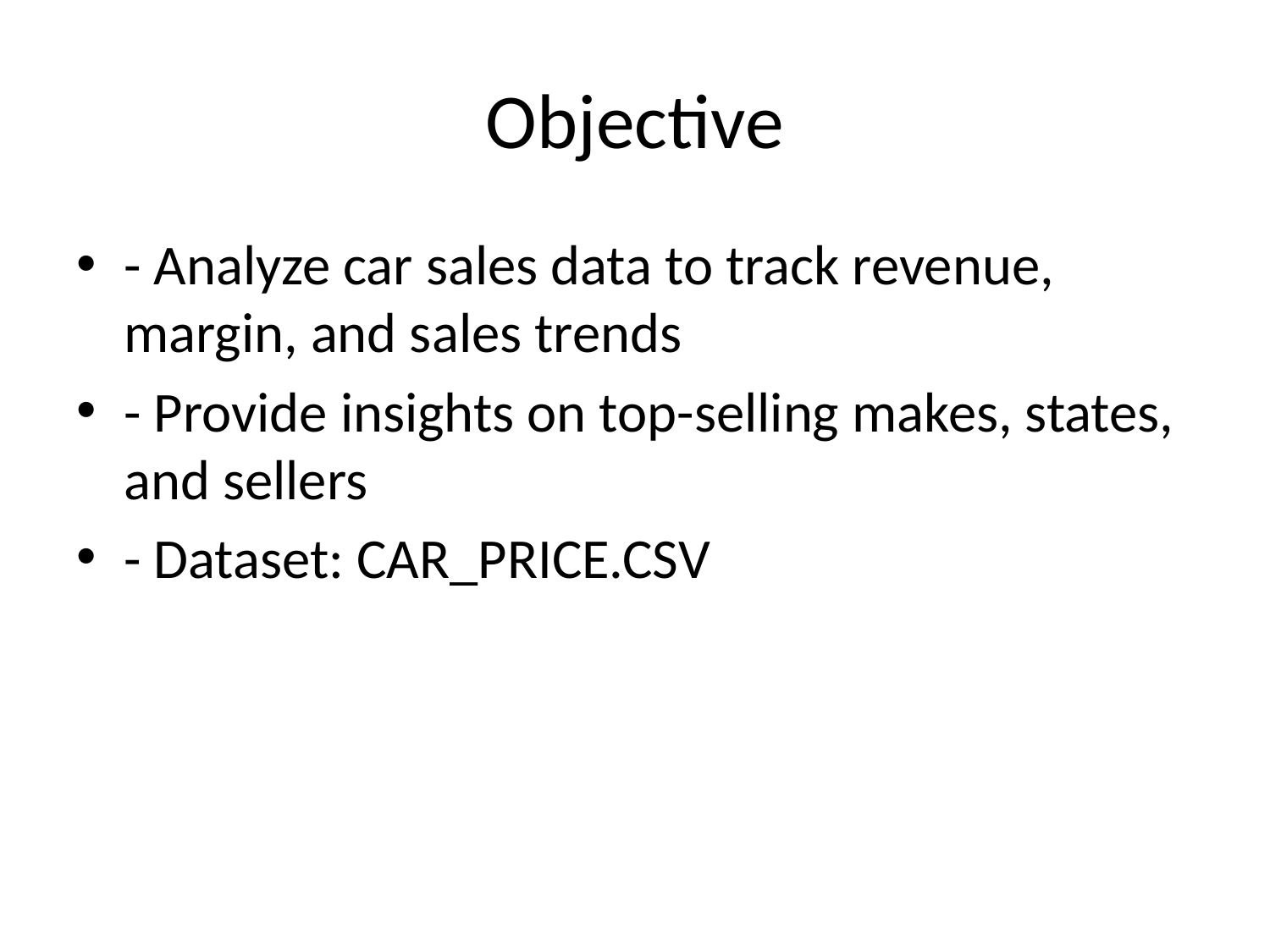

# Objective
- Analyze car sales data to track revenue, margin, and sales trends
- Provide insights on top-selling makes, states, and sellers
- Dataset: CAR_PRICE.CSV